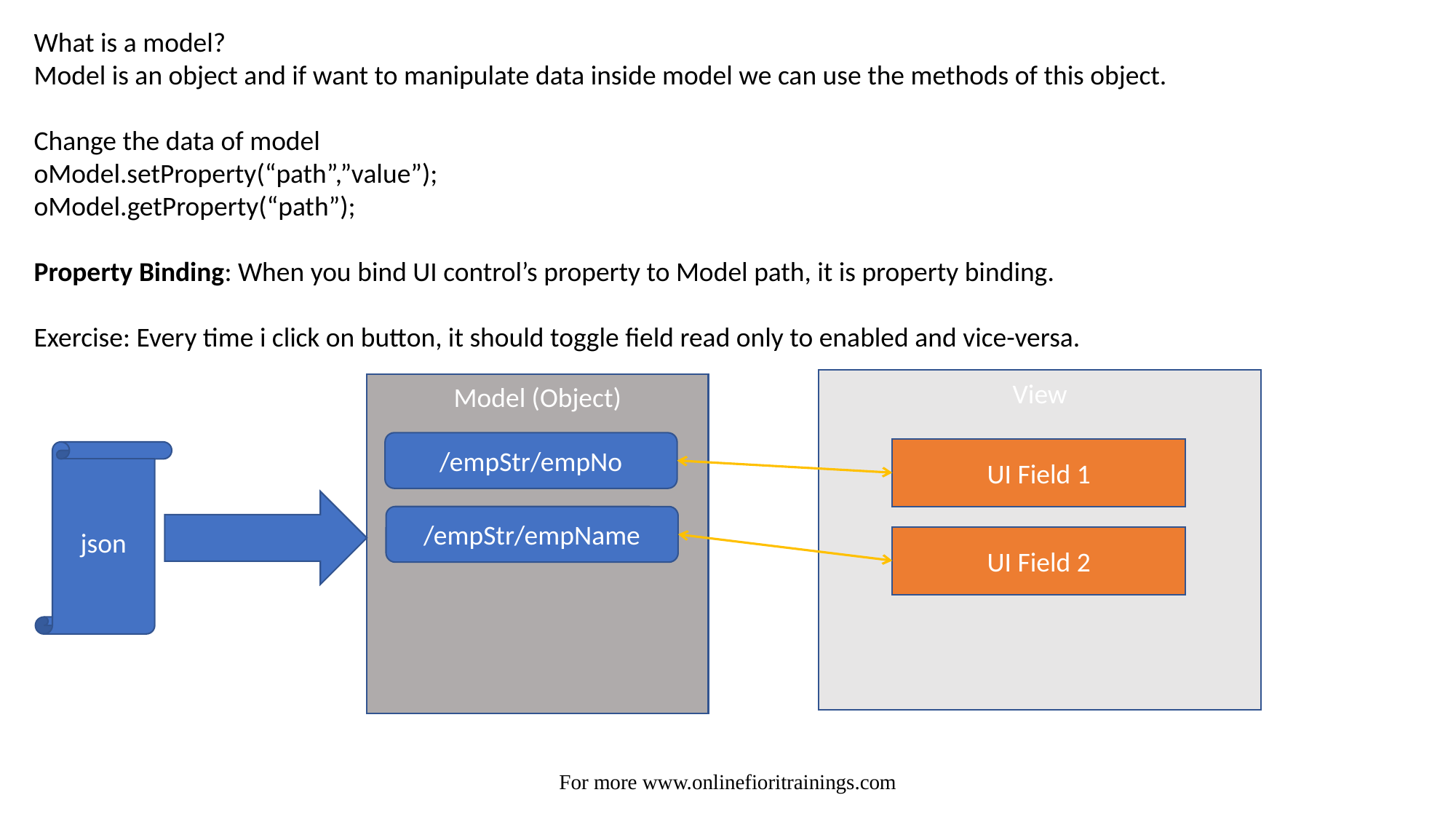

What is a model?
Model is an object and if want to manipulate data inside model we can use the methods of this object.

Change the data of model
oModel.setProperty(“path”,”value”);
oModel.getProperty(“path”);

Property Binding: When you bind UI control’s property to Model path, it is property binding.

Exercise: Every time i click on button, it should toggle field read only to enabled and vice-versa.
View

Model (Object)

/empStr/empNo
UI Field 1
json

/empStr/empName
UI Field 2
For more www.onlinefioritrainings.com